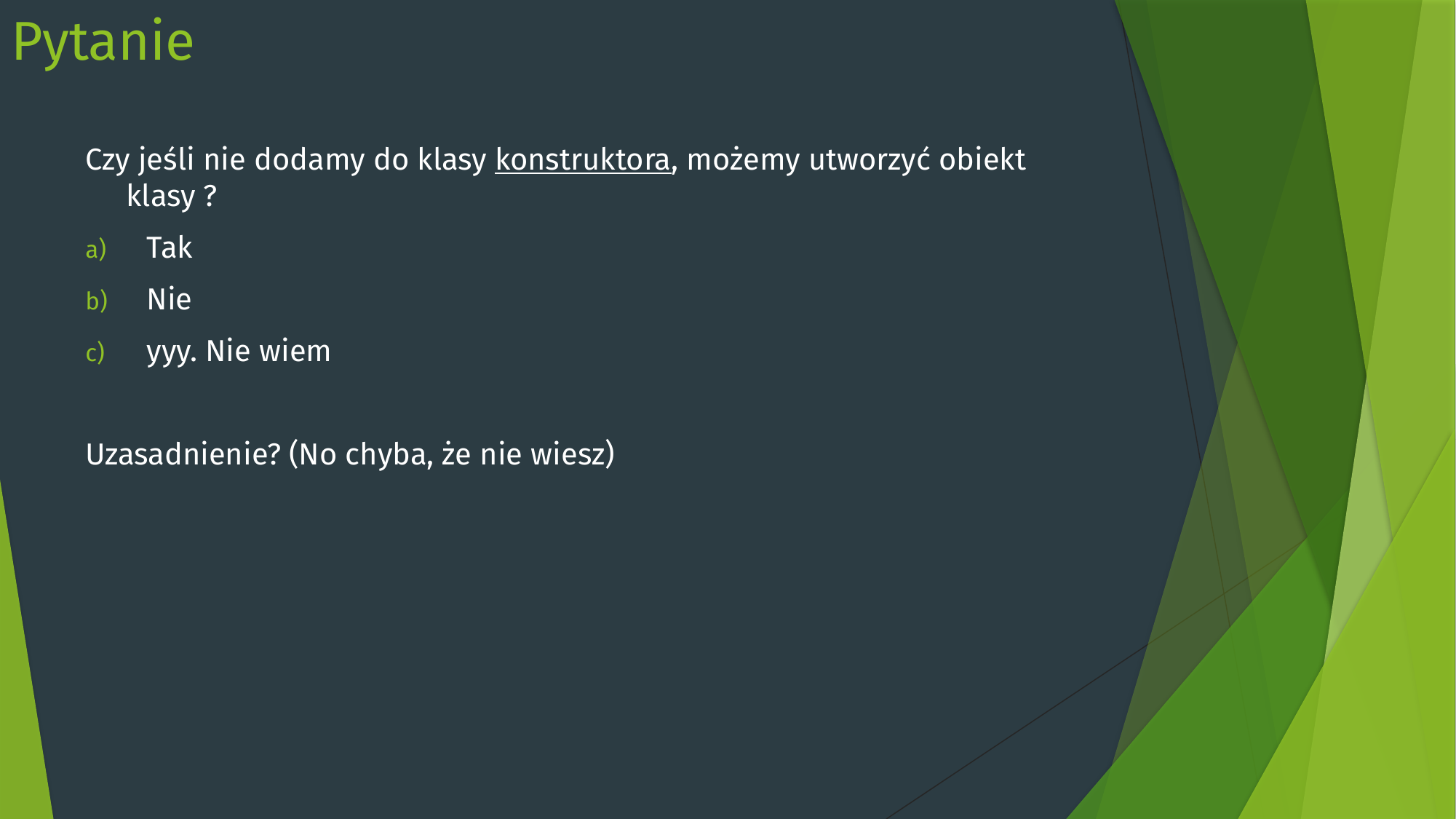

# Pytanie
Czy jeśli nie dodamy do klasy konstruktora, możemy utworzyć obiekt klasy ?
Tak
Nie
yyy. Nie wiem

Uzasadnienie? (No chyba, że nie wiesz)